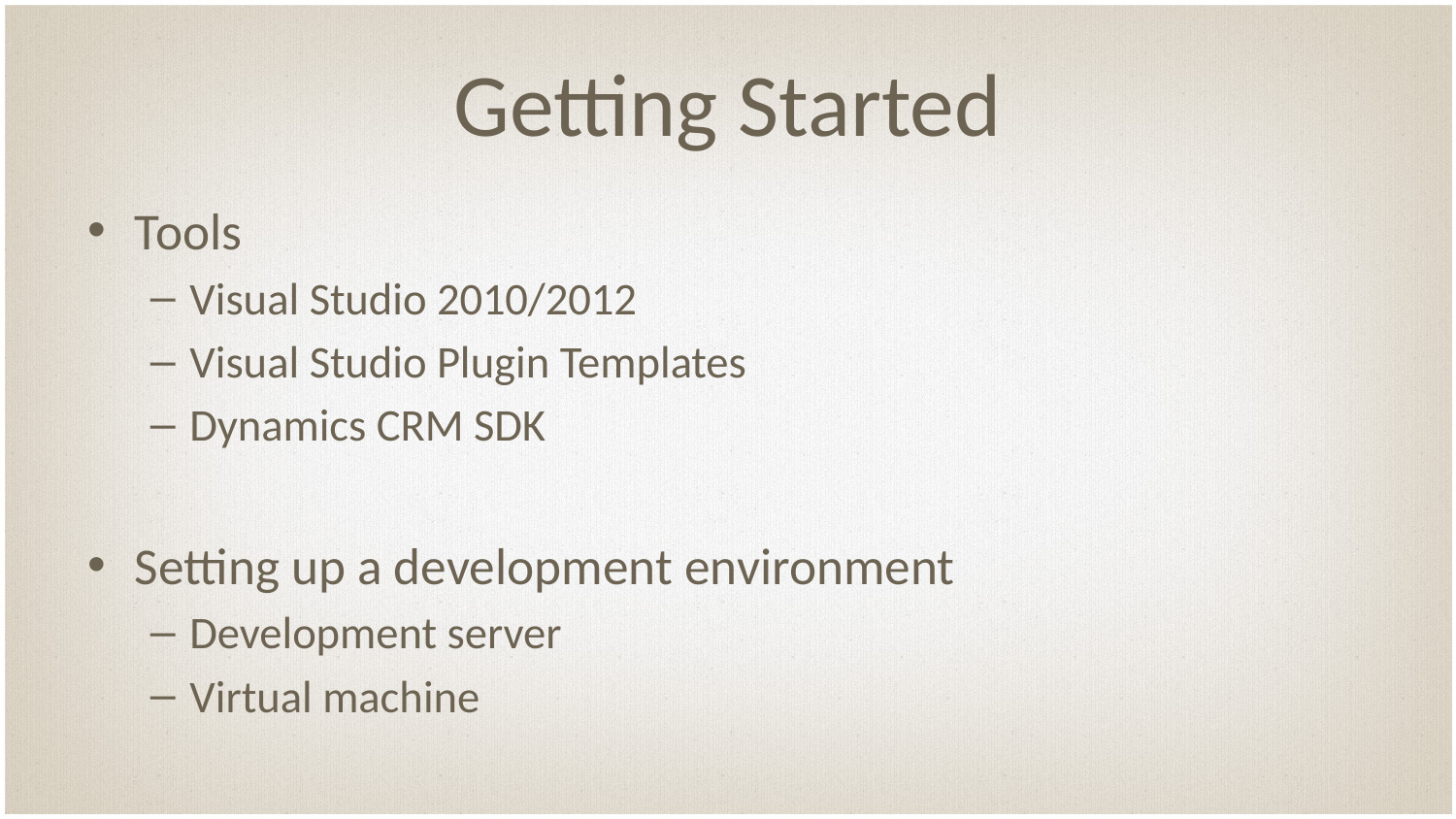

# Getting Started
Tools
Visual Studio 2010/2012
Visual Studio Plugin Templates
Dynamics CRM SDK

Setting up a development environment
Development server
Virtual machine